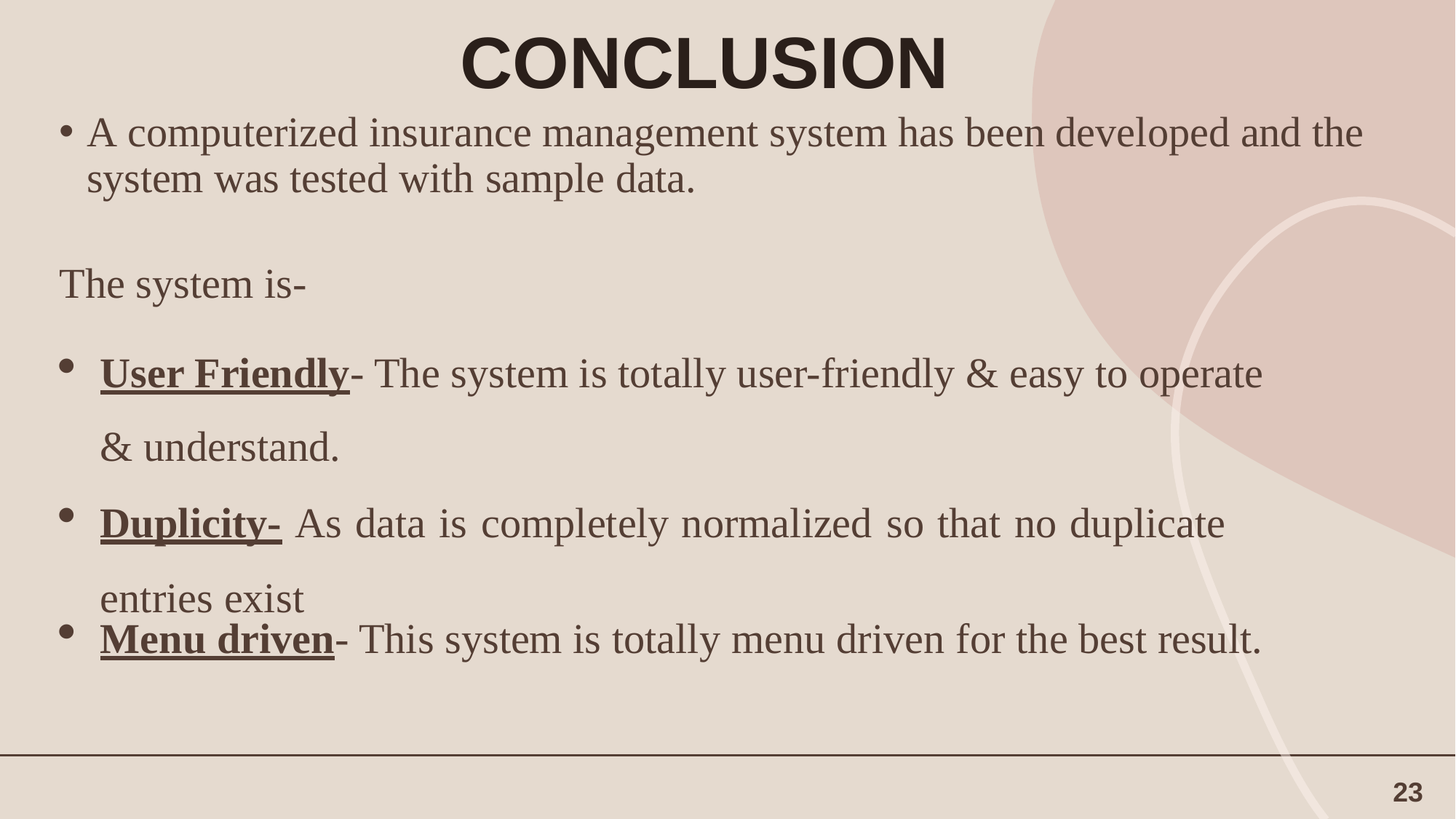

# CONCLUSION
A computerized insurance management system has been developed and the system was tested with sample data.

The system is-
User Friendly- The system is totally user-friendly & easy to operate & understand.
Duplicity- As data is completely normalized so that no duplicate entries exist
Menu driven- This system is totally menu driven for the best result.

23